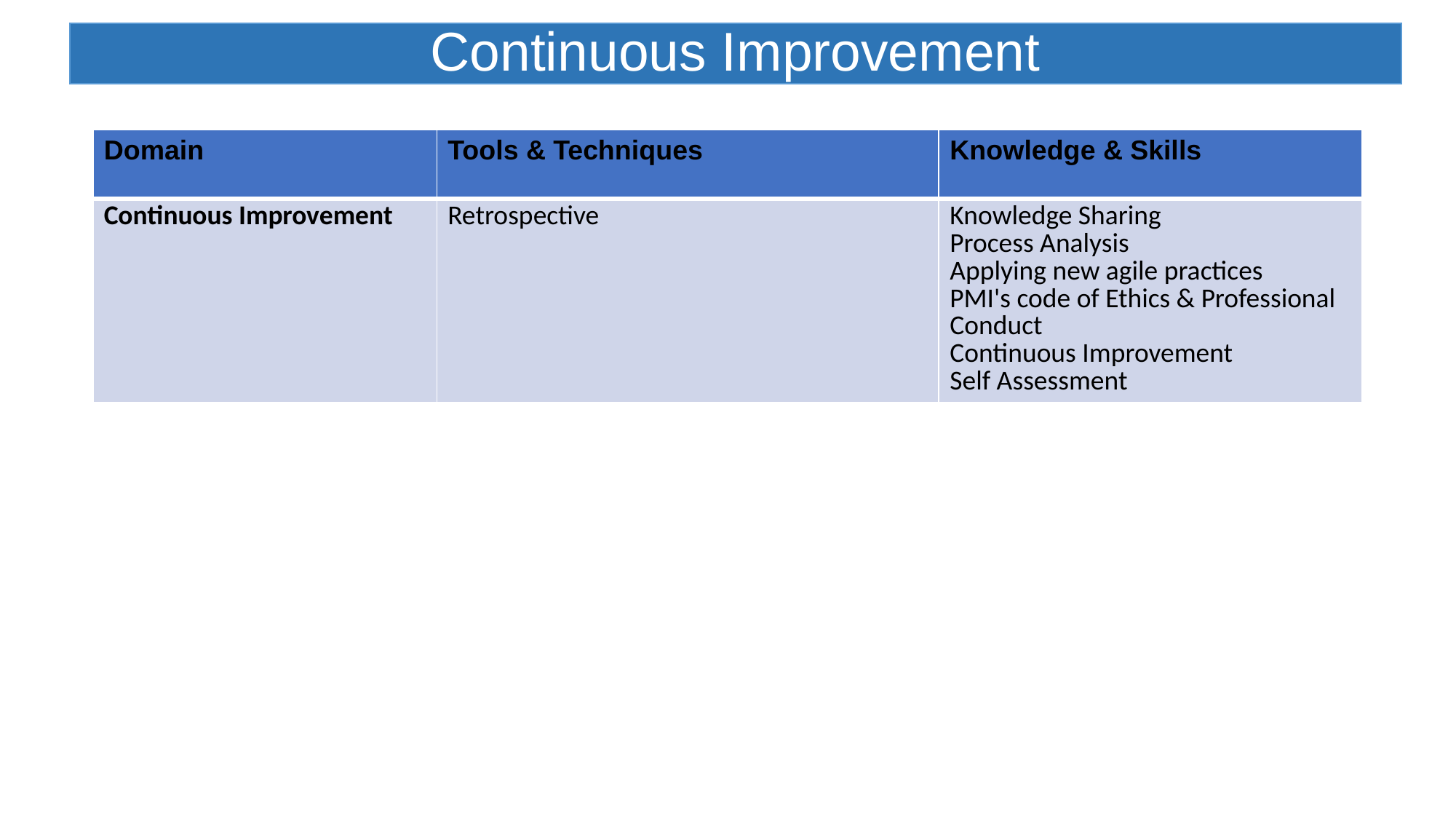

# Continuous Improvement

| Domain | Tools & Techniques | Knowledge & Skills |
| --- | --- | --- |
| Continuous Improvement | Retrospective | Knowledge Sharing Process Analysis Applying new agile practices PMI's code of Ethics & Professional Conduct Continuous Improvement Self Assessment |